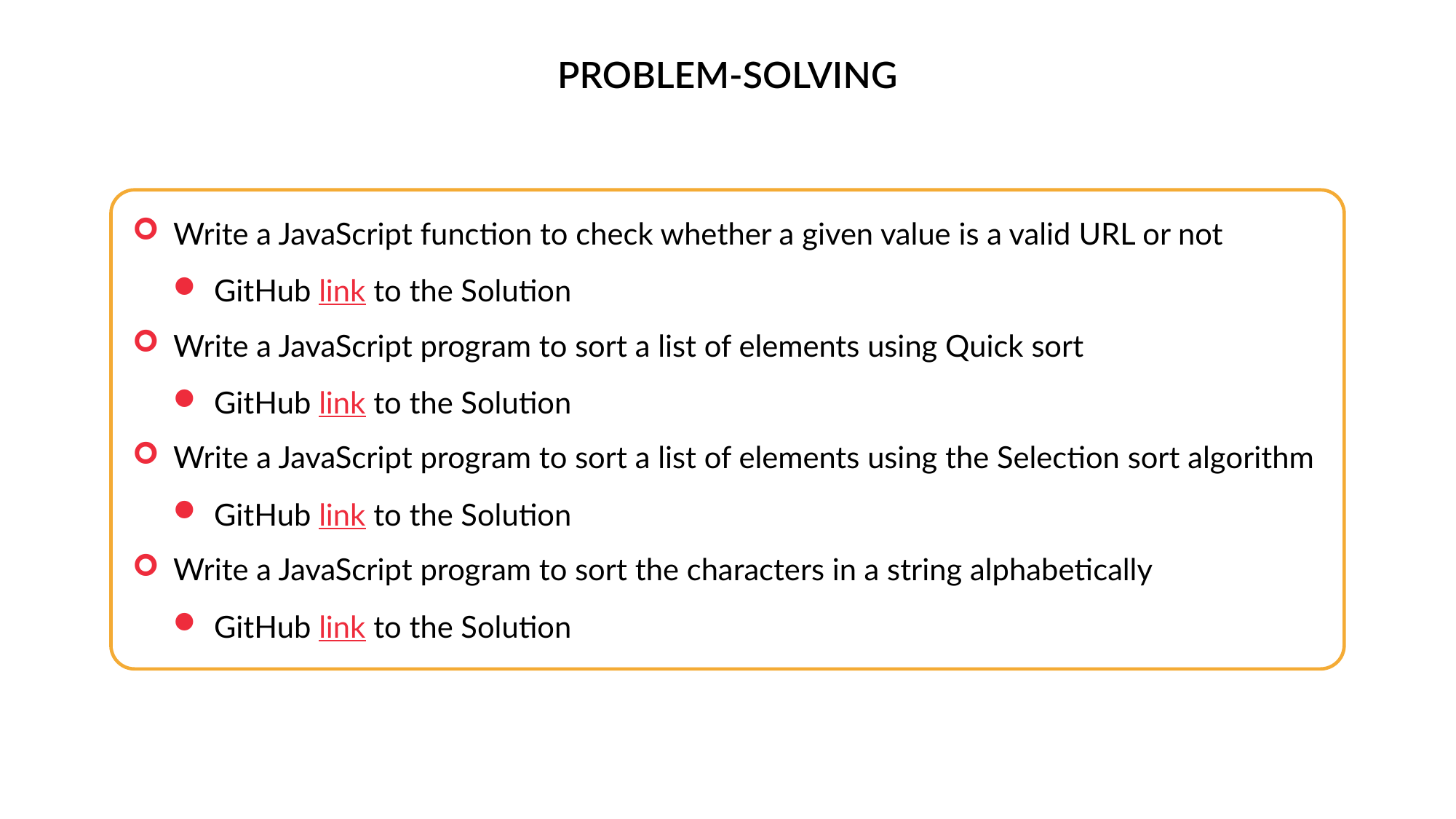

PROBLEM-SOLVING
Write a JavaScript function to check whether a given value is a valid URL or not
GitHub link to the Solution
Write a JavaScript program to sort a list of elements using Quick sort
GitHub link to the Solution
Write a JavaScript program to sort a list of elements using the Selection sort algorithm
GitHub link to the Solution
Write a JavaScript program to sort the characters in a string alphabetically
GitHub link to the Solution